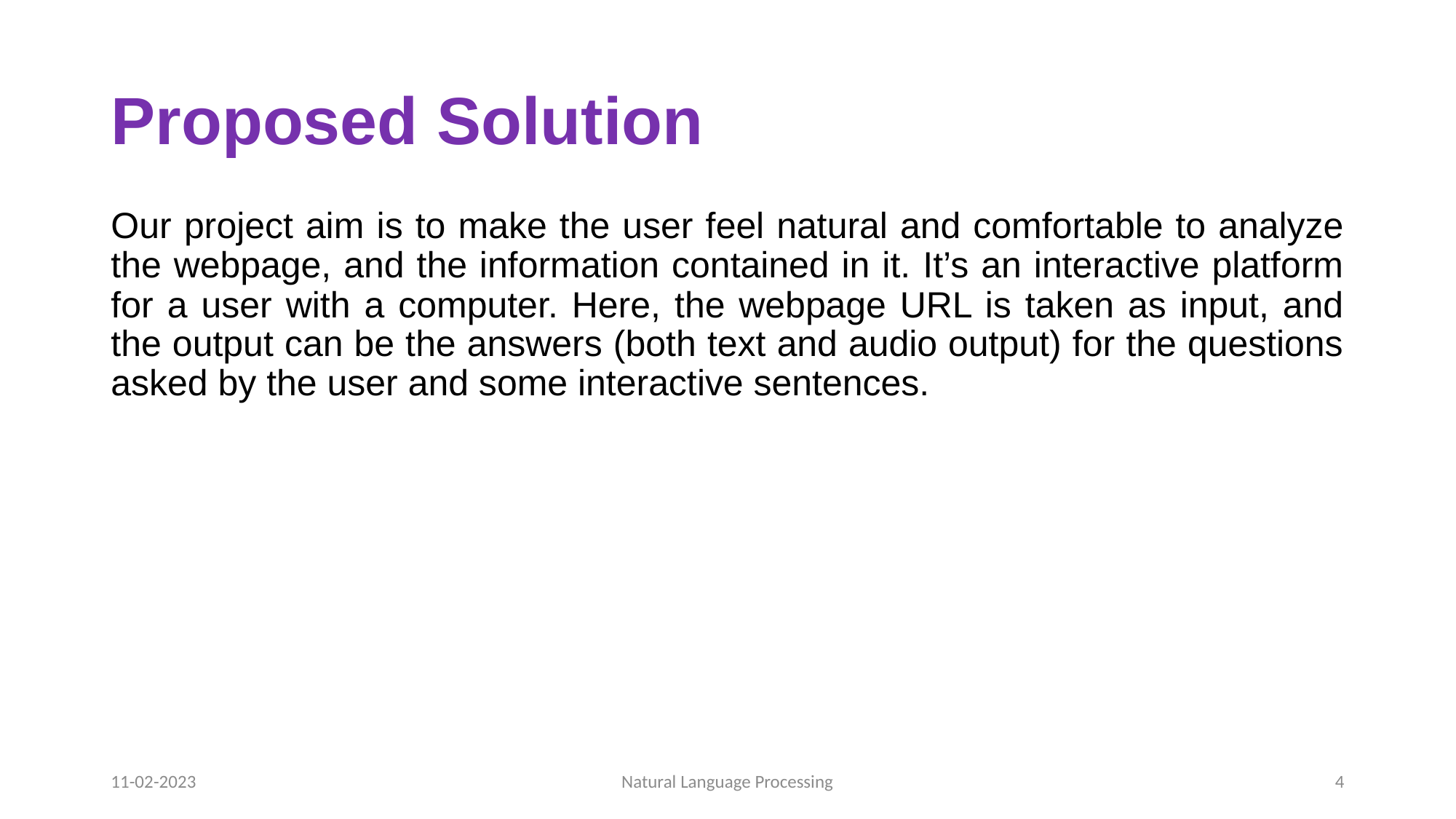

# Proposed Solution
Our project aim is to make the user feel natural and comfortable to analyze the webpage, and the information contained in it. It’s an interactive platform for a user with a computer. Here, the webpage URL is taken as input, and the output can be the answers (both text and audio output) for the questions asked by the user and some interactive sentences.
11-02-2023
Natural Language Processing
4